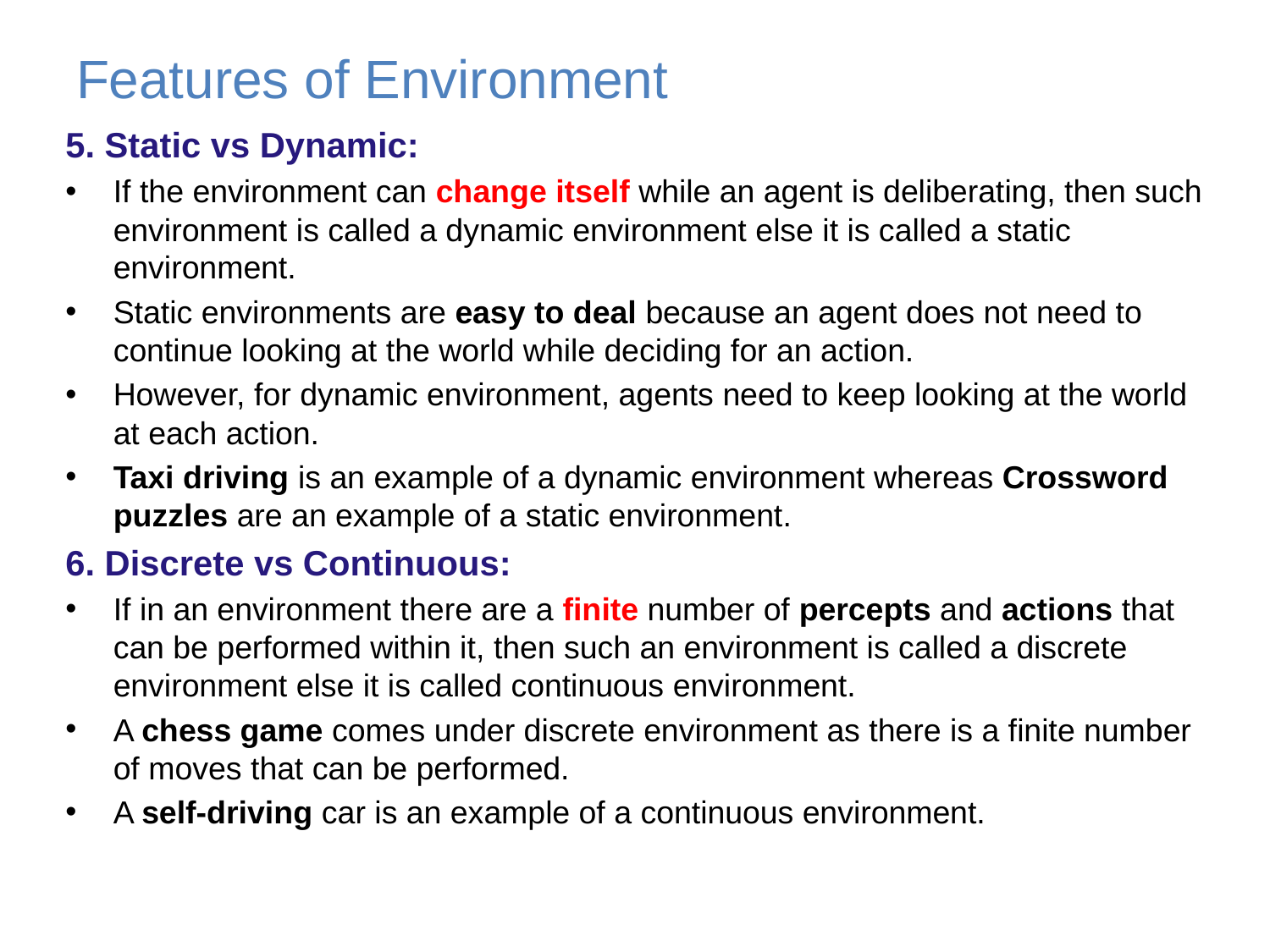

# Features of Environment
5. Static vs Dynamic:
If the environment can change itself while an agent is deliberating, then such environment is called a dynamic environment else it is called a static environment.
Static environments are easy to deal because an agent does not need to continue looking at the world while deciding for an action.
However, for dynamic environment, agents need to keep looking at the world at each action.
Taxi driving is an example of a dynamic environment whereas Crossword puzzles are an example of a static environment.
6. Discrete vs Continuous:
If in an environment there are a finite number of percepts and actions that can be performed within it, then such an environment is called a discrete environment else it is called continuous environment.
A chess game comes under discrete environment as there is a finite number of moves that can be performed.
A self-driving car is an example of a continuous environment.